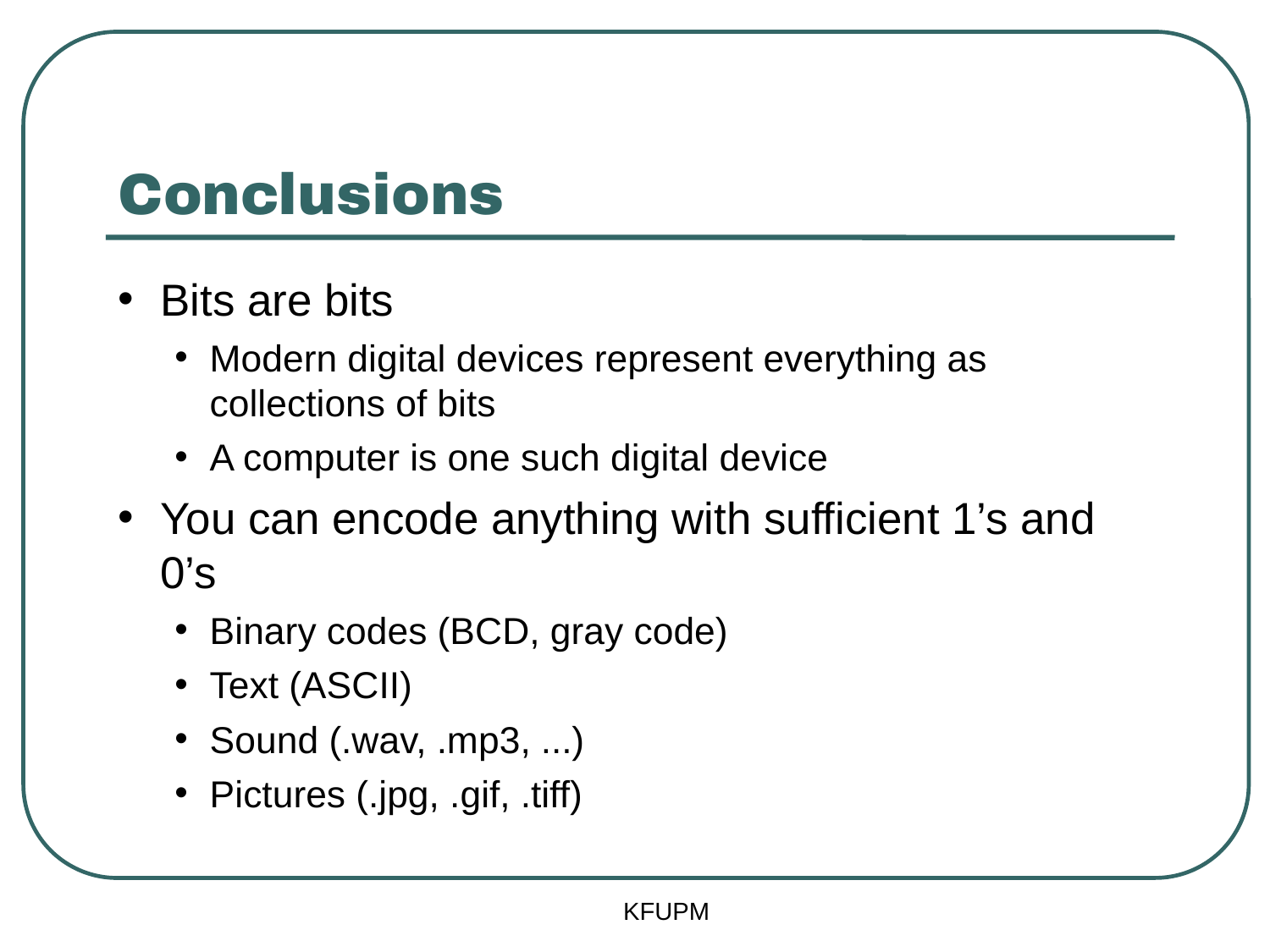

# Conclusions
Bits are bits
Modern digital devices represent everything as collections of bits
A computer is one such digital device
You can encode anything with sufficient 1’s and 0’s
Binary codes (BCD, gray code)
Text (ASCII)
Sound (.wav, .mp3, ...)
Pictures (.jpg, .gif, .tiff)

KFUPM